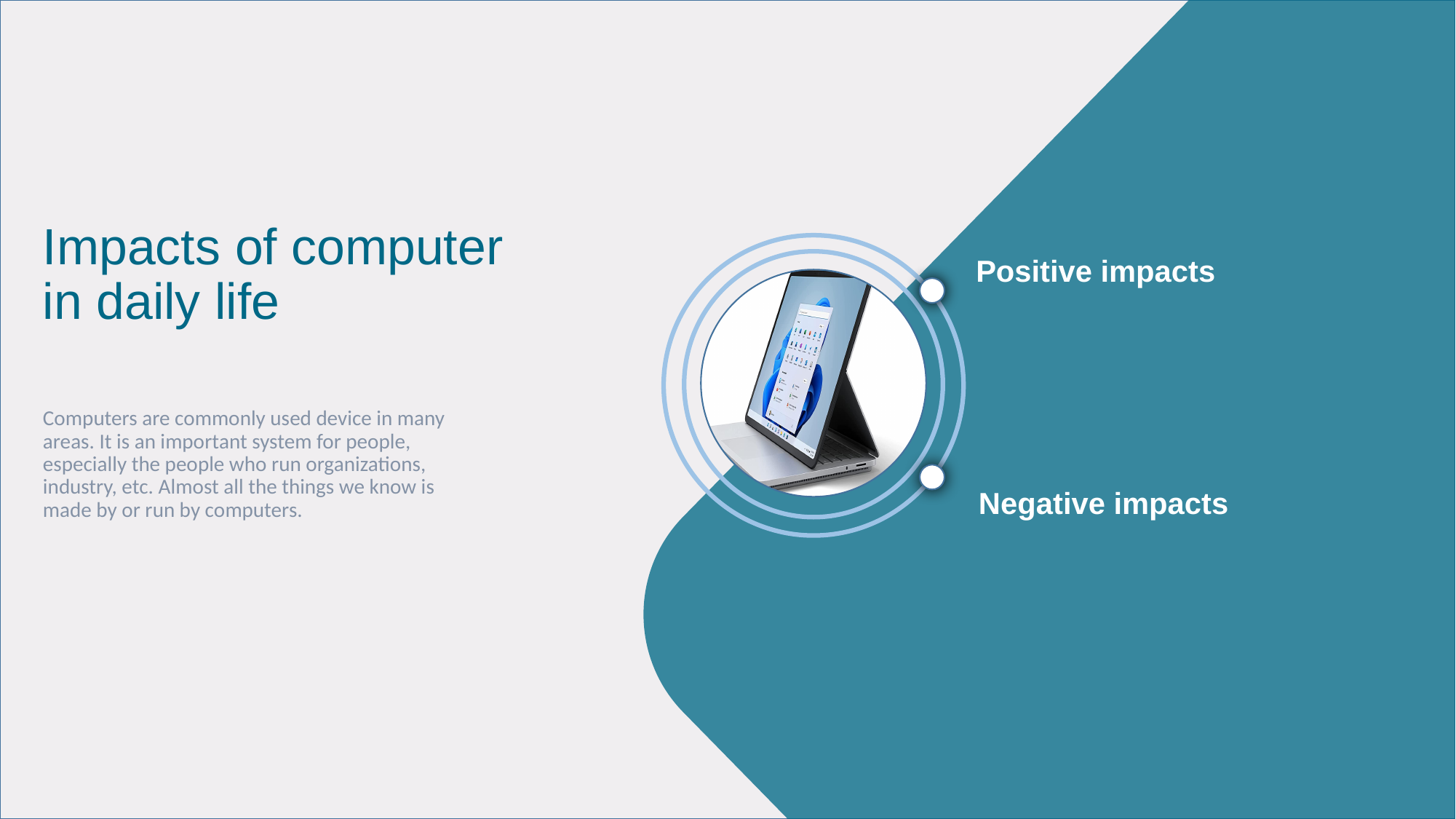

# Impacts of computer in daily life

 Positive impacts

Computers are commonly used device in many areas. It is an important system for people, especially the people who run organizations, industry, etc. Almost all the things we know is made by or run by computers.

Negative impacts